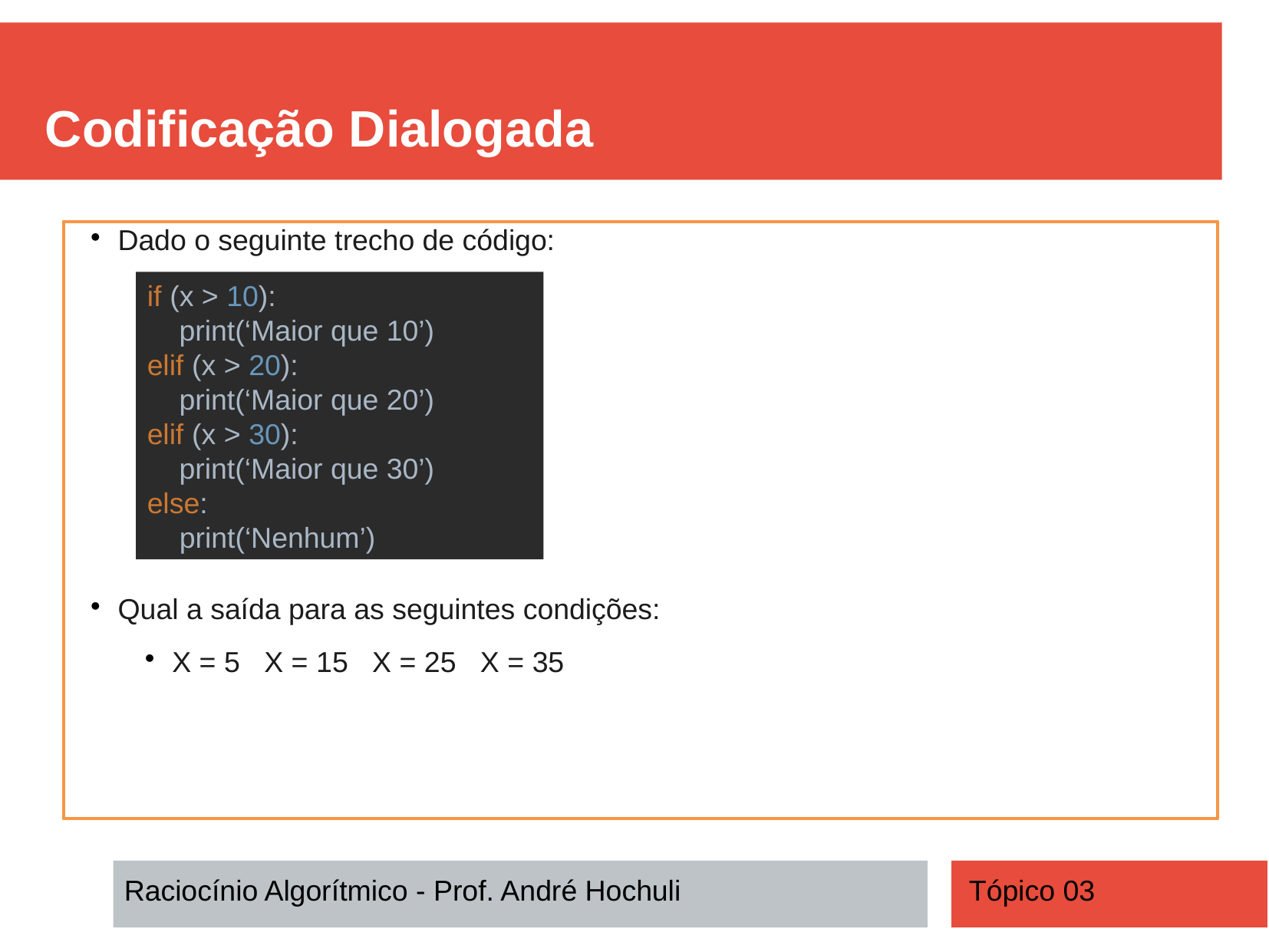

Codificação Dialogada
Dado o seguinte trecho de código:

Qual a saída para as seguintes condições:
X = 5   X = 15   X = 25   X = 35

if (x > 10):
    print(‘Maior que 10’)
elif (x > 20):
    print(‘Maior que 20’)
elif (x > 30):
    print(‘Maior que 30’)
else:
    print(‘Nenhum’)

Raciocínio Algorítmico - Prof. André Hochuli
Tópico 03